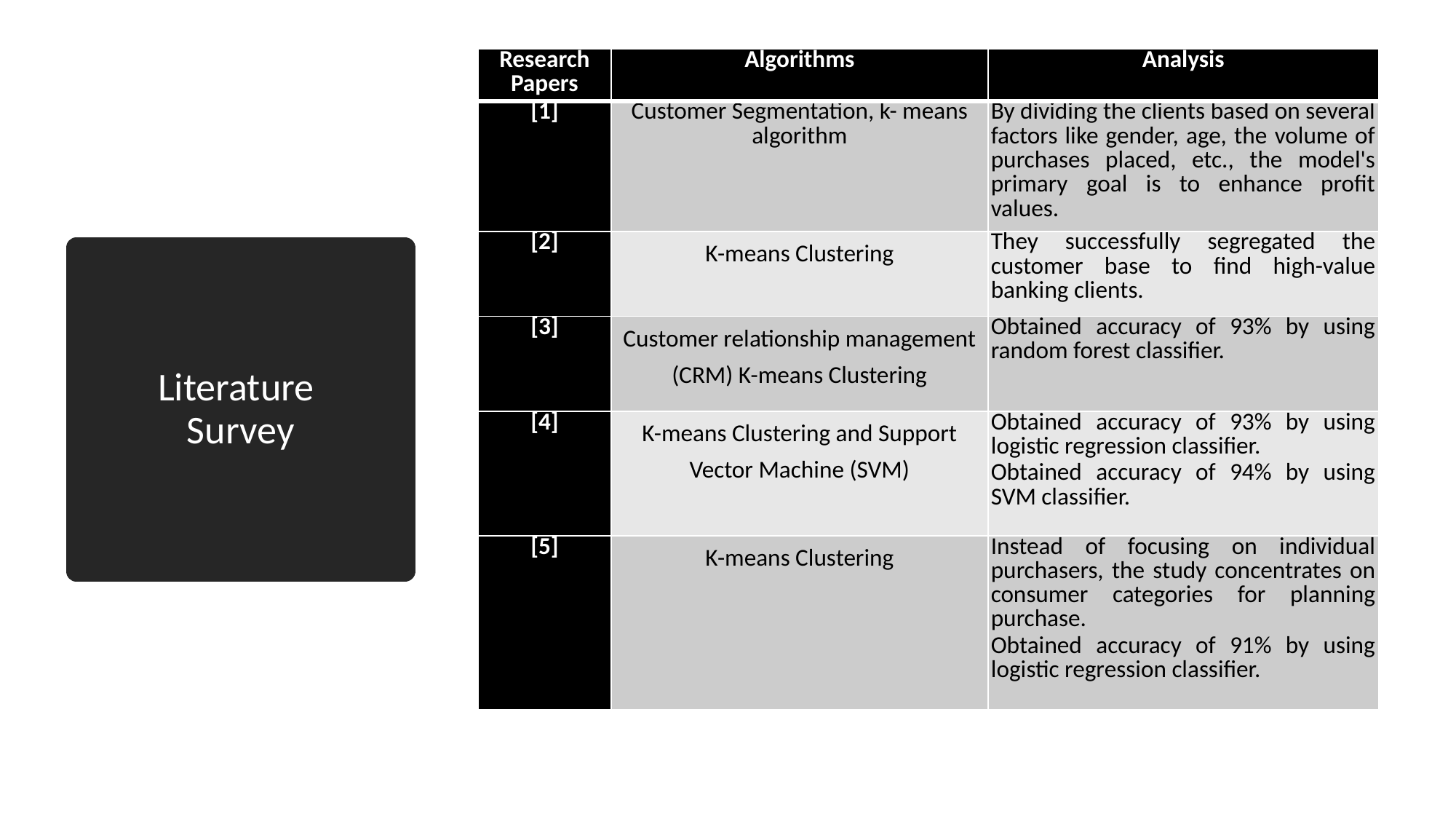

| Research Papers | Algorithms | Analysis |
| --- | --- | --- |
| [1] | Customer Segmentation, k- means algorithm | By dividing the clients based on several factors like gender, age, the volume of purchases placed, etc., the model's primary goal is to enhance profit values. |
| [2] | K-means Clustering | They successfully segregated the customer base to find high-value banking clients. |
| [3] | Customer relationship management (CRM) K-means Clustering | Obtained accuracy of 93% by using random forest classifier. |
| [4] | K-means Clustering and Support Vector Machine (SVM) | Obtained accuracy of 93% by using logistic regression classifier. Obtained accuracy of 94% by using SVM classifier. |
| [5] | K-means Clustering | Instead of focusing on individual purchasers, the study concentrates on consumer categories for planning purchase. Obtained accuracy of 91% by using logistic regression classifier. |
# Literature Survey